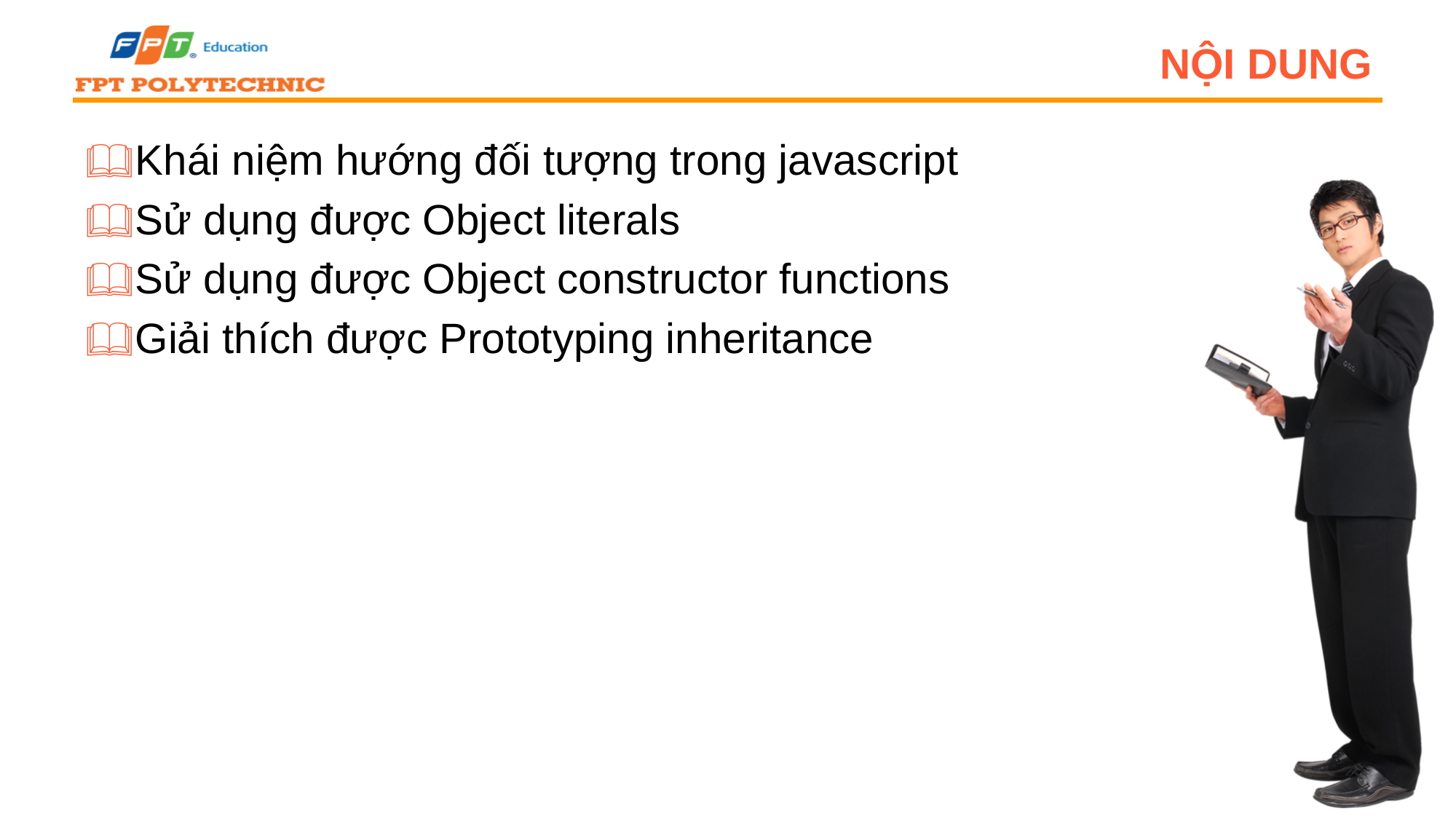

# Nội dung
Khái niệm hướng đối tượng trong javascript
Sử dụng được Object literals
Sử dụng được Object constructor functions
Giải thích được Prototyping inheritance